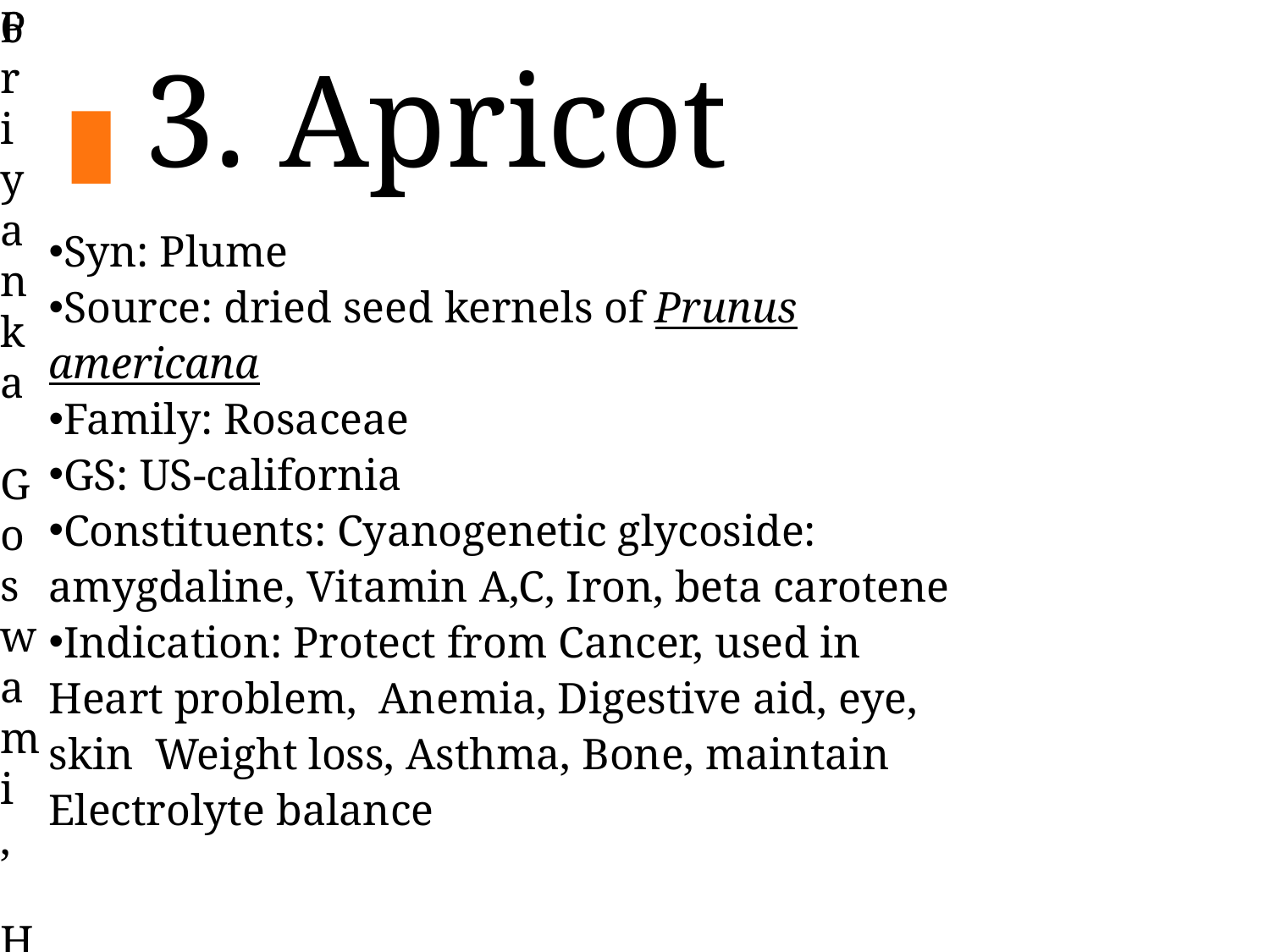

6
Priyanka Goswami, H K College of Pharmacy
3. Apricot
Syn: Plume
Source: dried seed kernels of Prunus americana
Family: Rosaceae
GS: US-california
Constituents: Cyanogenetic glycoside: amygdaline, Vitamin A,C, Iron, beta carotene
Indication: Protect from Cancer, used in Heart problem,  Anemia, Digestive aid, eye, skin  Weight loss, Asthma, Bone, maintain Electrolyte balance